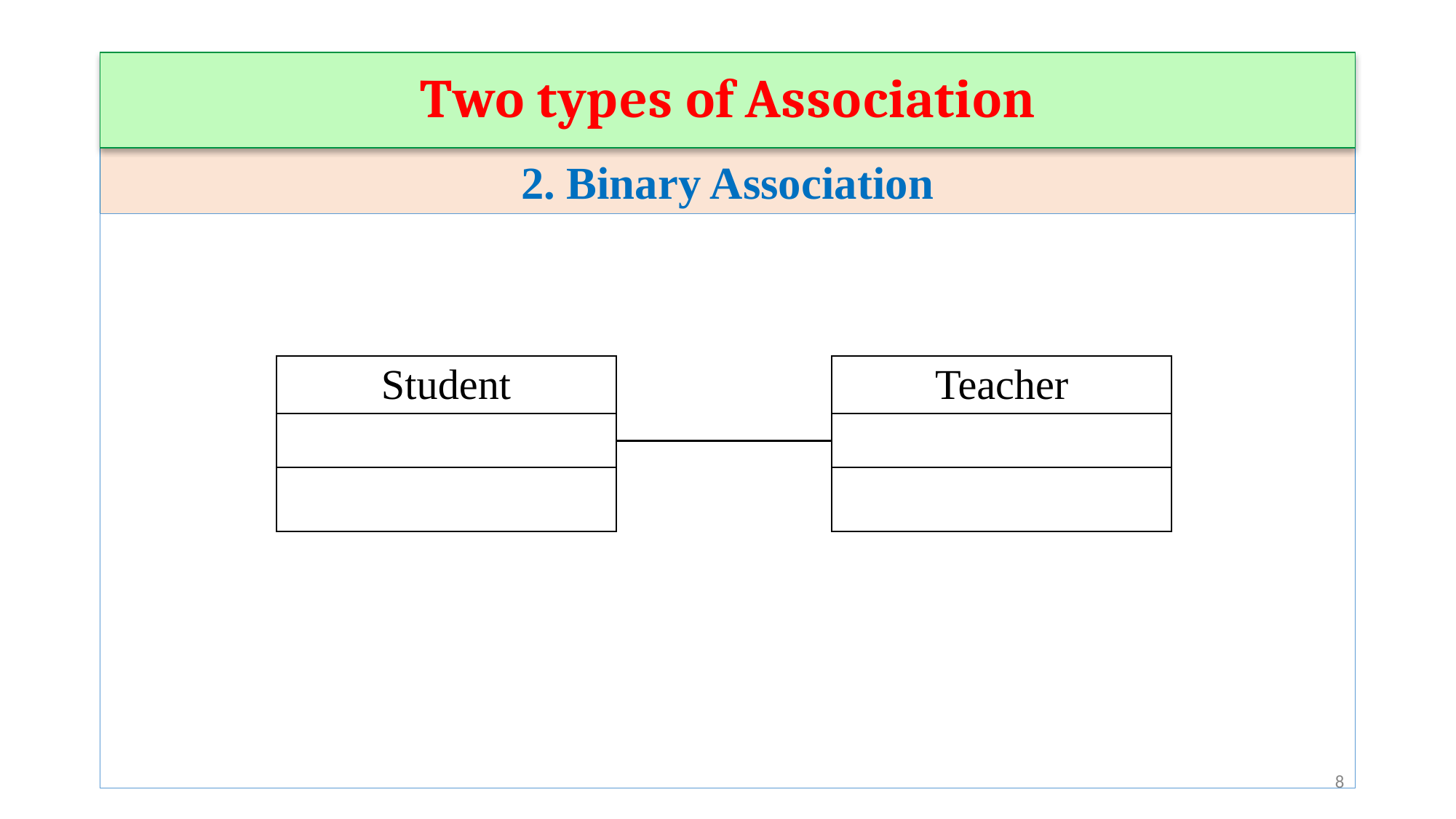

Two types of Association
# Unary Association and Binary Association 2. Binary Association

| Teacher |
| --- |
|  |
|  |
| Student |
| --- |
|  |
|  |
8